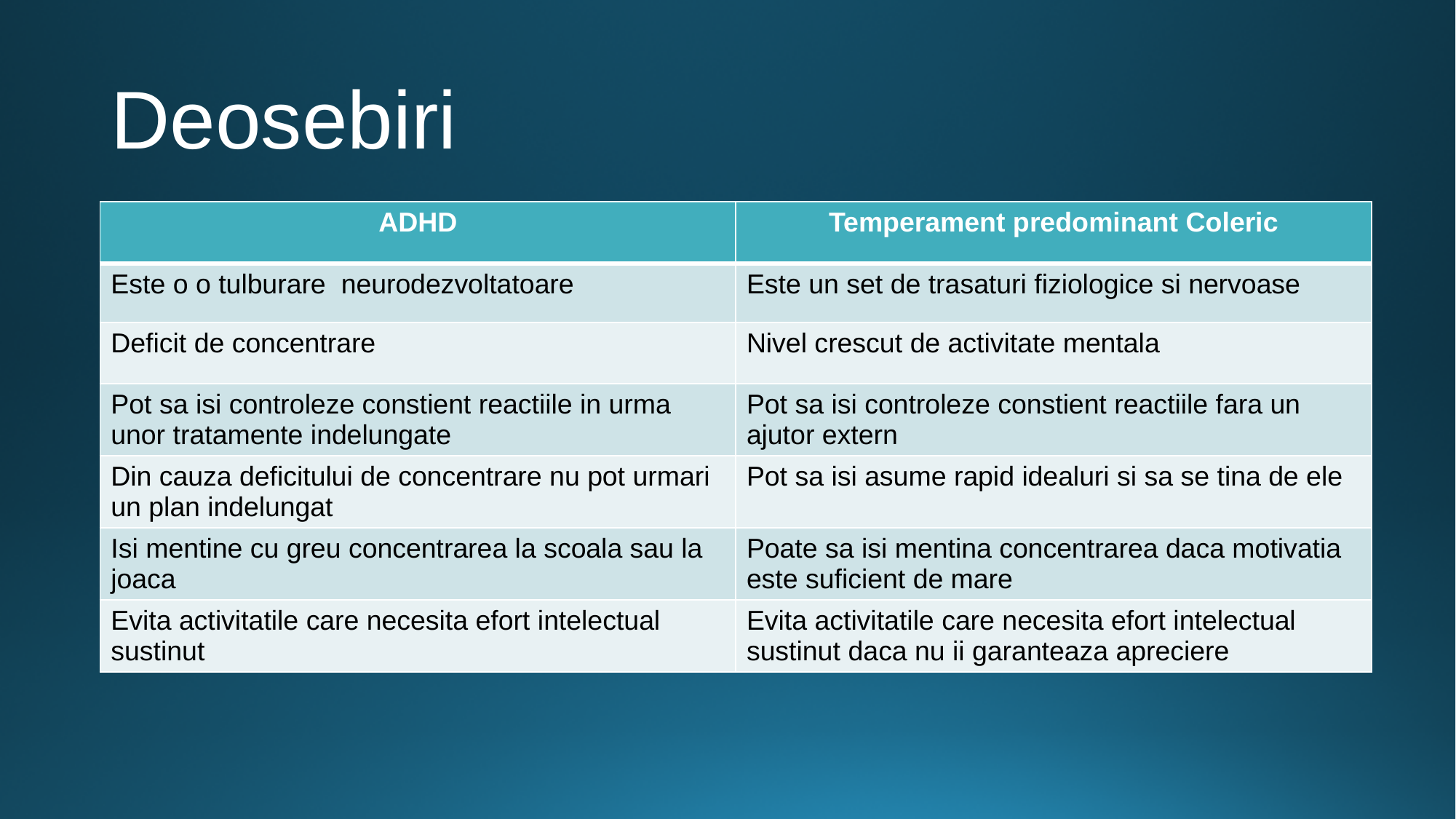

# Deosebiri
| ADHD | Temperament predominant Coleric |
| --- | --- |
| Este o o tulburare neurodezvoltatoare | Este un set de trasaturi fiziologice si nervoase |
| Deficit de concentrare | Nivel crescut de activitate mentala |
| Pot sa isi controleze constient reactiile in urma unor tratamente indelungate | Pot sa isi controleze constient reactiile fara un ajutor extern |
| Din cauza deficitului de concentrare nu pot urmari un plan indelungat | Pot sa isi asume rapid idealuri si sa se tina de ele |
| Isi mentine cu greu concentrarea la scoala sau la joaca | Poate sa isi mentina concentrarea daca motivatia este suficient de mare |
| Evita activitatile care necesita efort intelectual sustinut | Evita activitatile care necesita efort intelectual sustinut daca nu ii garanteaza apreciere |